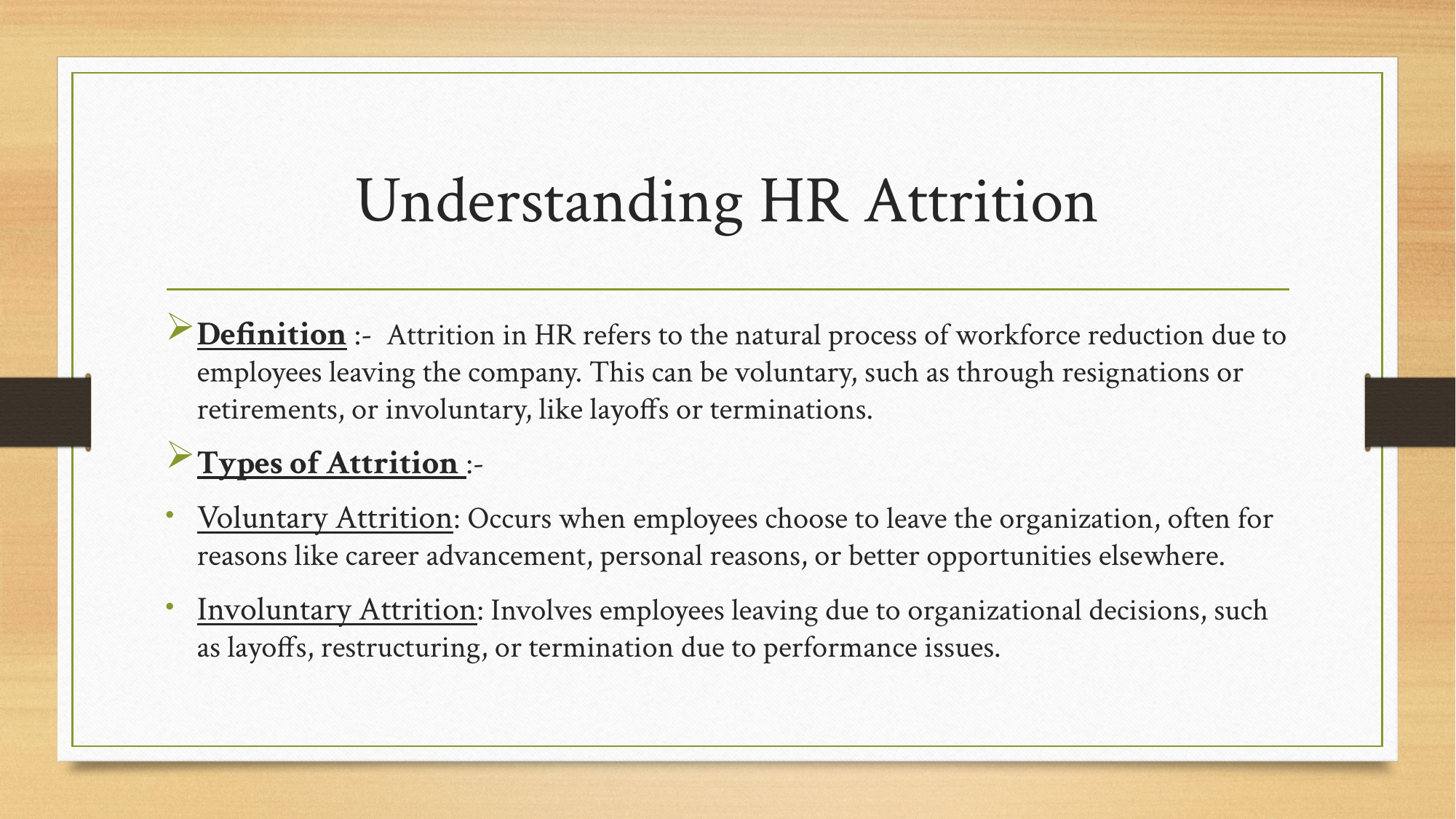

# Understanding HR Attrition
Definition :-  Attrition in HR refers to the natural process of workforce reduction due to employees leaving the company. This can be voluntary, such as through resignations or retirements, or involuntary, like layoffs or terminations.
Types of Attrition :-
Voluntary Attrition: Occurs when employees choose to leave the organization, often for reasons like career advancement, personal reasons, or better opportunities elsewhere.
Involuntary Attrition: Involves employees leaving due to organizational decisions, such as layoffs, restructuring, or termination due to performance issues.